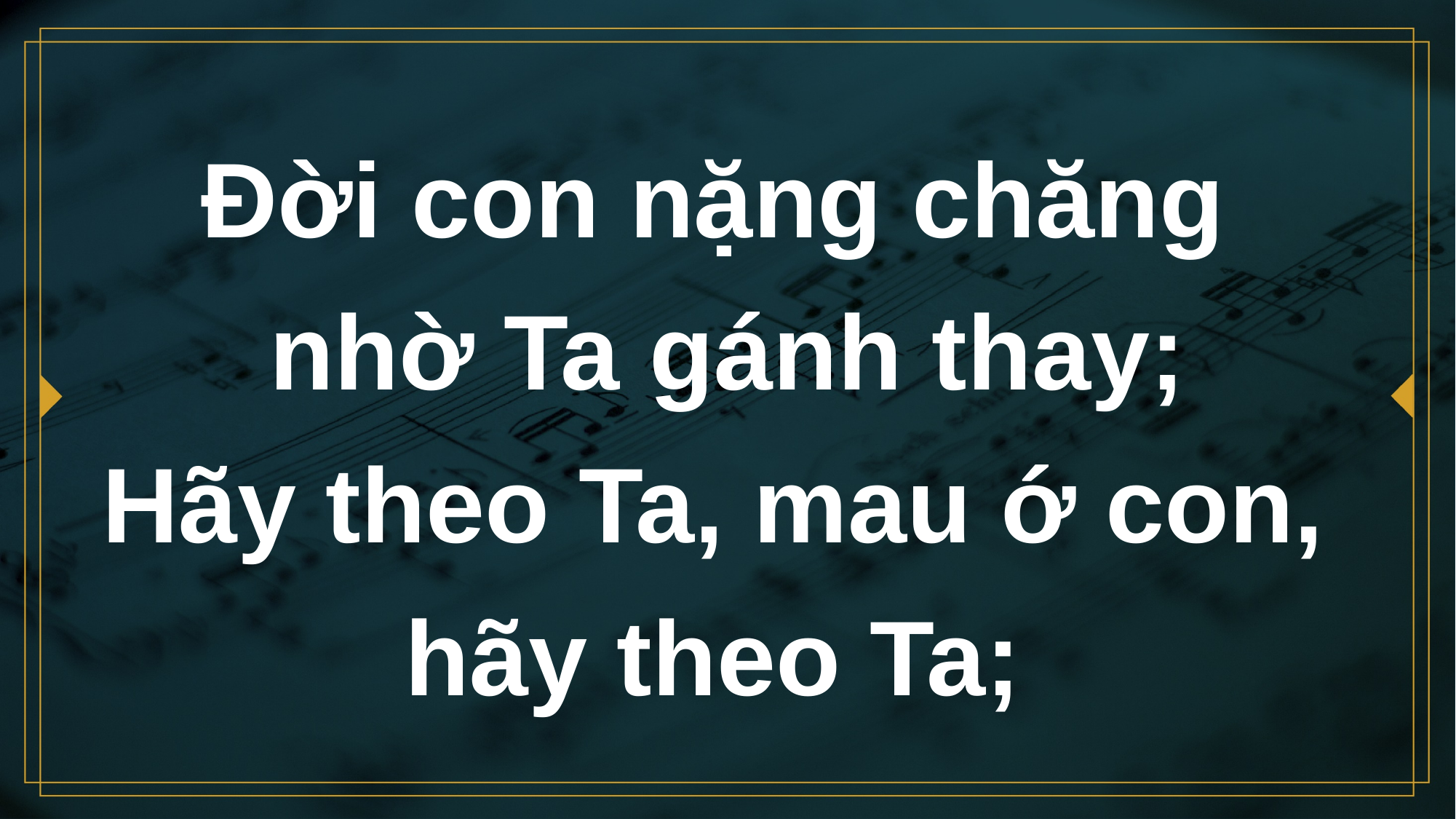

# Đời con nặng chăng nhờ Ta gánh thay; Hãy theo Ta, mau ớ con, hãy theo Ta;